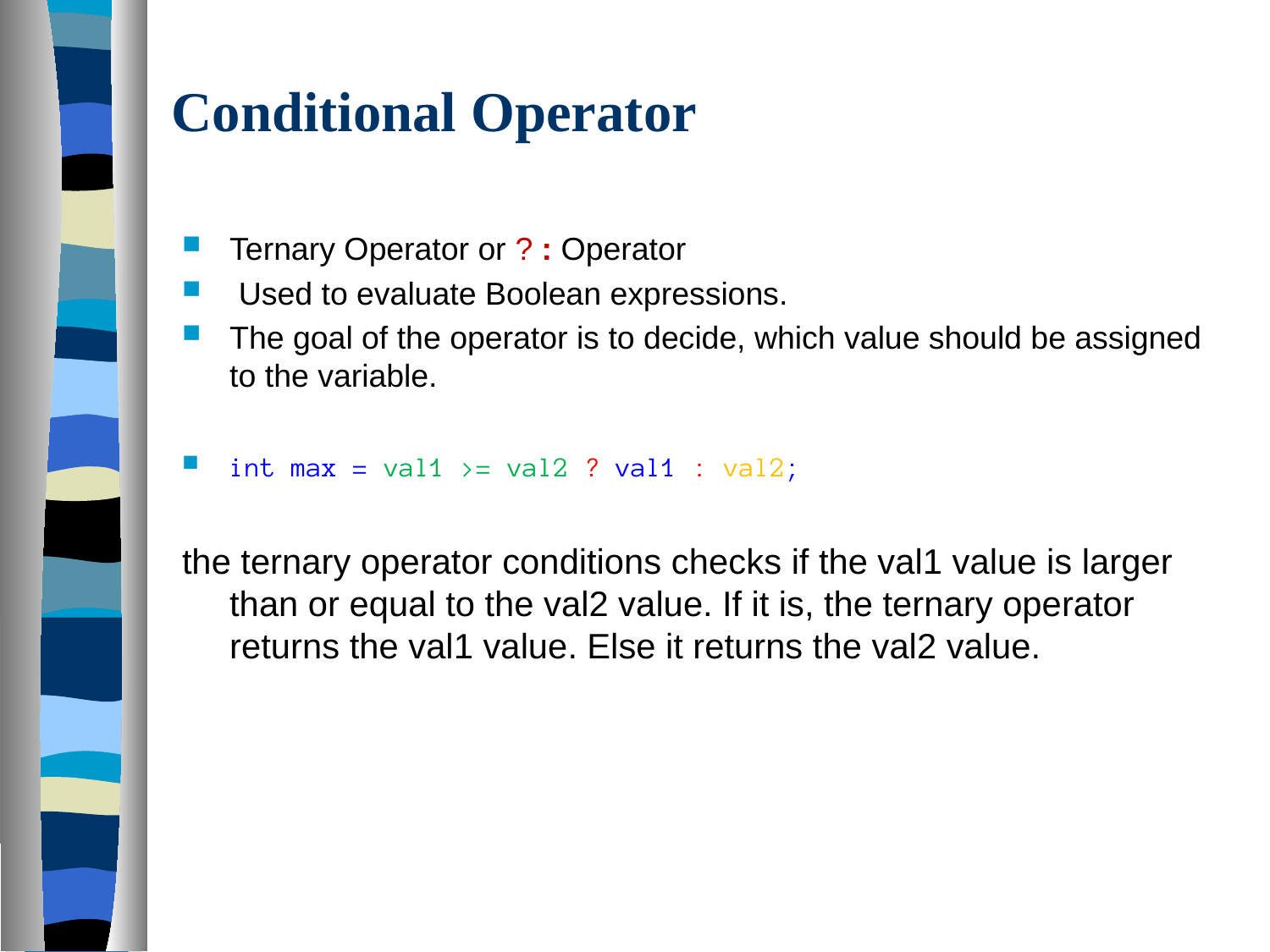

# Conditional Operator
Ternary Operator or ? : Operator
 Used to evaluate Boolean expressions.
The goal of the operator is to decide, which value should be assigned to the variable.

int max = val1 >= val2 ? val1 : val2;

the ternary operator conditions checks if the val1 value is larger than or equal to the val2 value. If it is, the ternary operator returns the val1 value. Else it returns the val2 value.